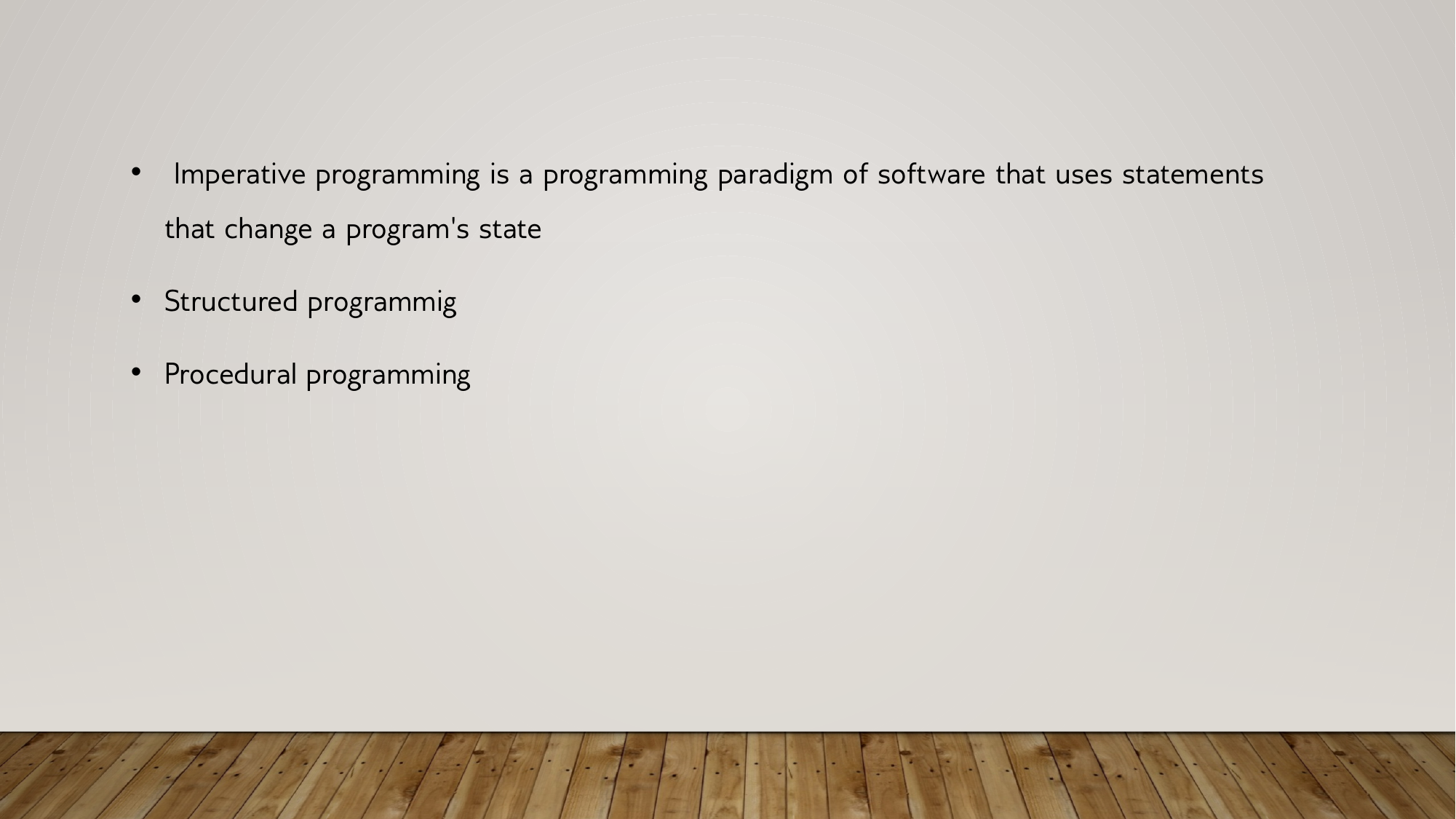

Imperative programming is a programming paradigm of software that uses statements that change a program's state
Structured programmig
Procedural programming